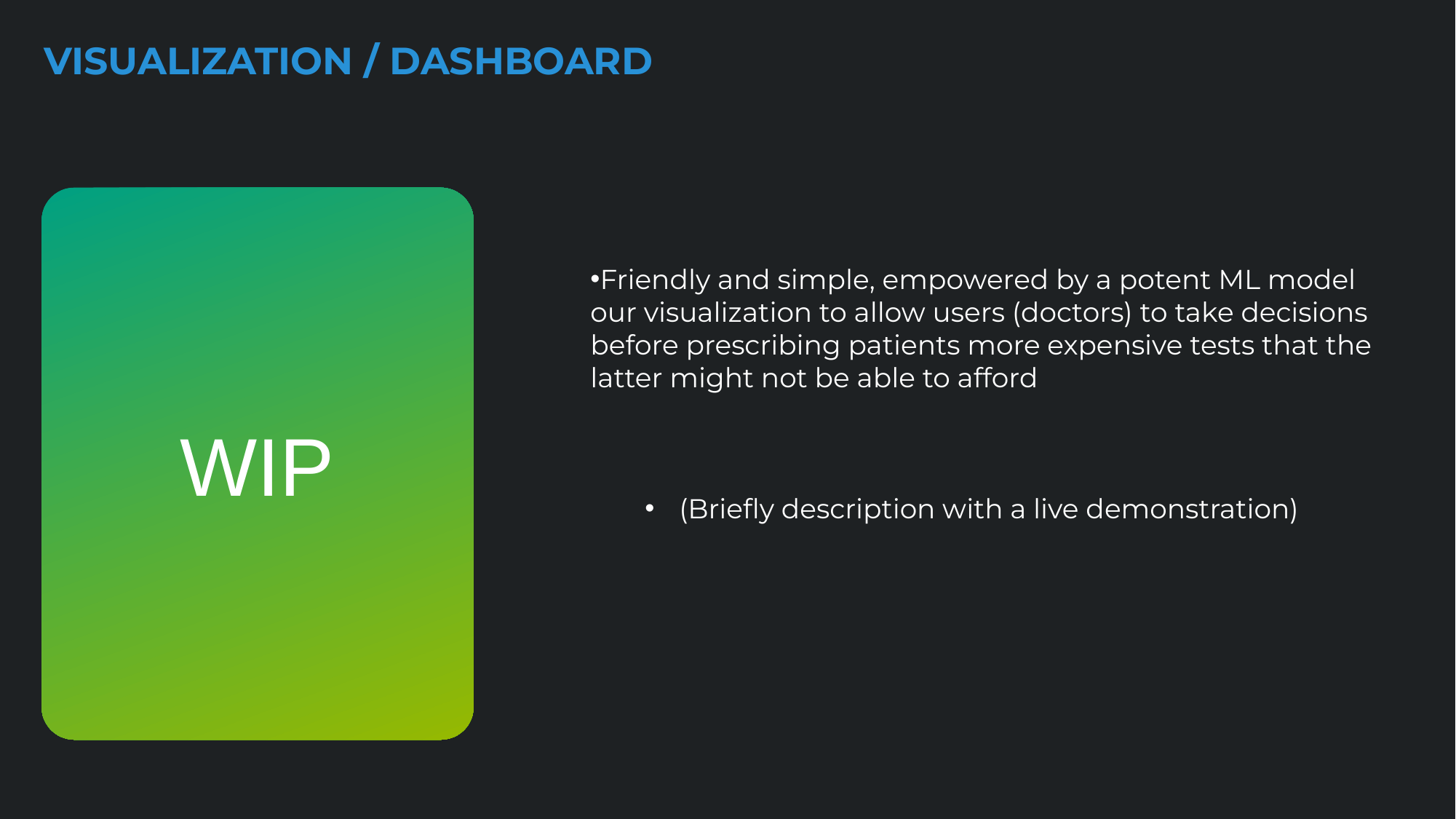

VISUALIZATION / DASHBOARD
WIP

Friendly and simple, empowered by a potent ML model our visualization to allow users (doctors) to take decisions before prescribing patients more expensive tests that the latter might not be able to afford

(Briefly description with a live demonstration)